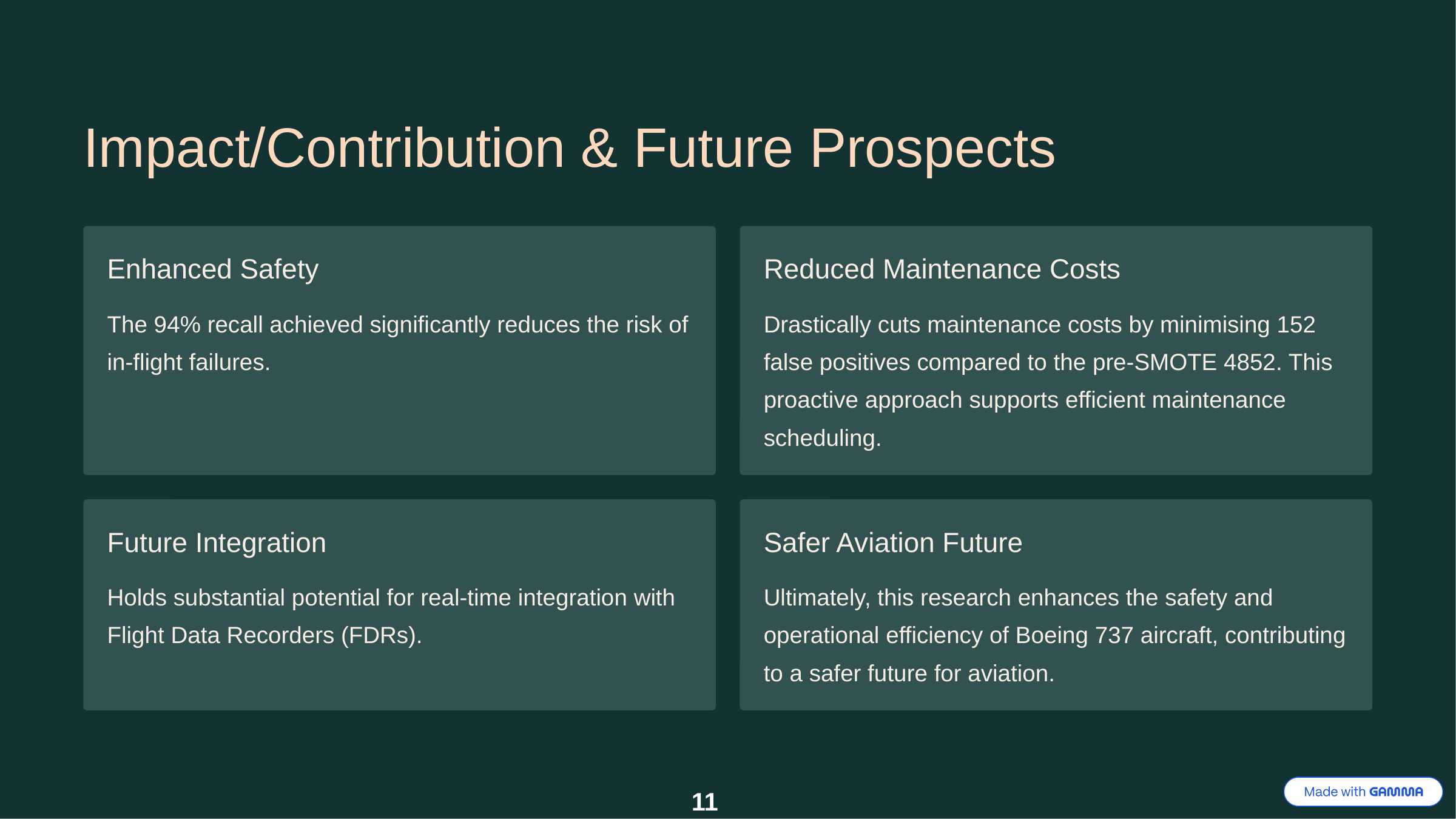

Impact/Contribution & Future Prospects

Enhanced Safety
Reduced Maintenance Costs
The 94% recall achieved significantly reduces the risk of in-flight failures.
Drastically cuts maintenance costs by minimising 152 false positives compared to the pre-SMOTE 4852. This proactive approach supports efficient maintenance scheduling.

Future Integration
Safer Aviation Future
Holds substantial potential for real-time integration with Flight Data Recorders (FDRs).
Ultimately, this research enhances the safety and operational efficiency of Boeing 737 aircraft, contributing to a safer future for aviation.

11